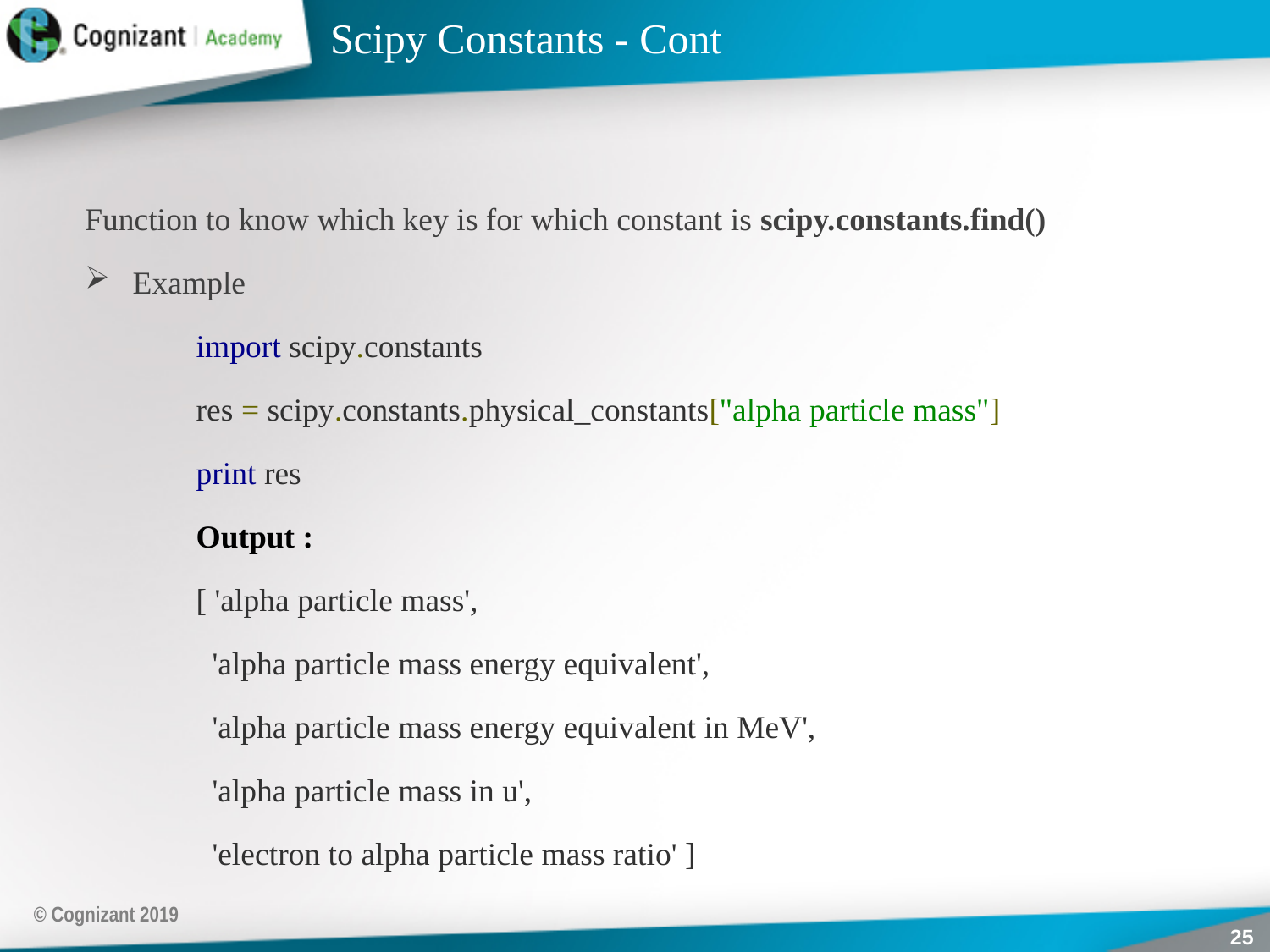

# Scipy Constants - Cont

Function to know which key is for which constant is scipy.constants.find()
Example
import scipy.constants
res = scipy.constants.physical_constants["alpha particle mass"]
print res
Output :
[ 'alpha particle mass',
  'alpha particle mass energy equivalent',
  'alpha particle mass energy equivalent in MeV',
  'alpha particle mass in u',
  'electron to alpha particle mass ratio' ]

© Cognizant 2019
25